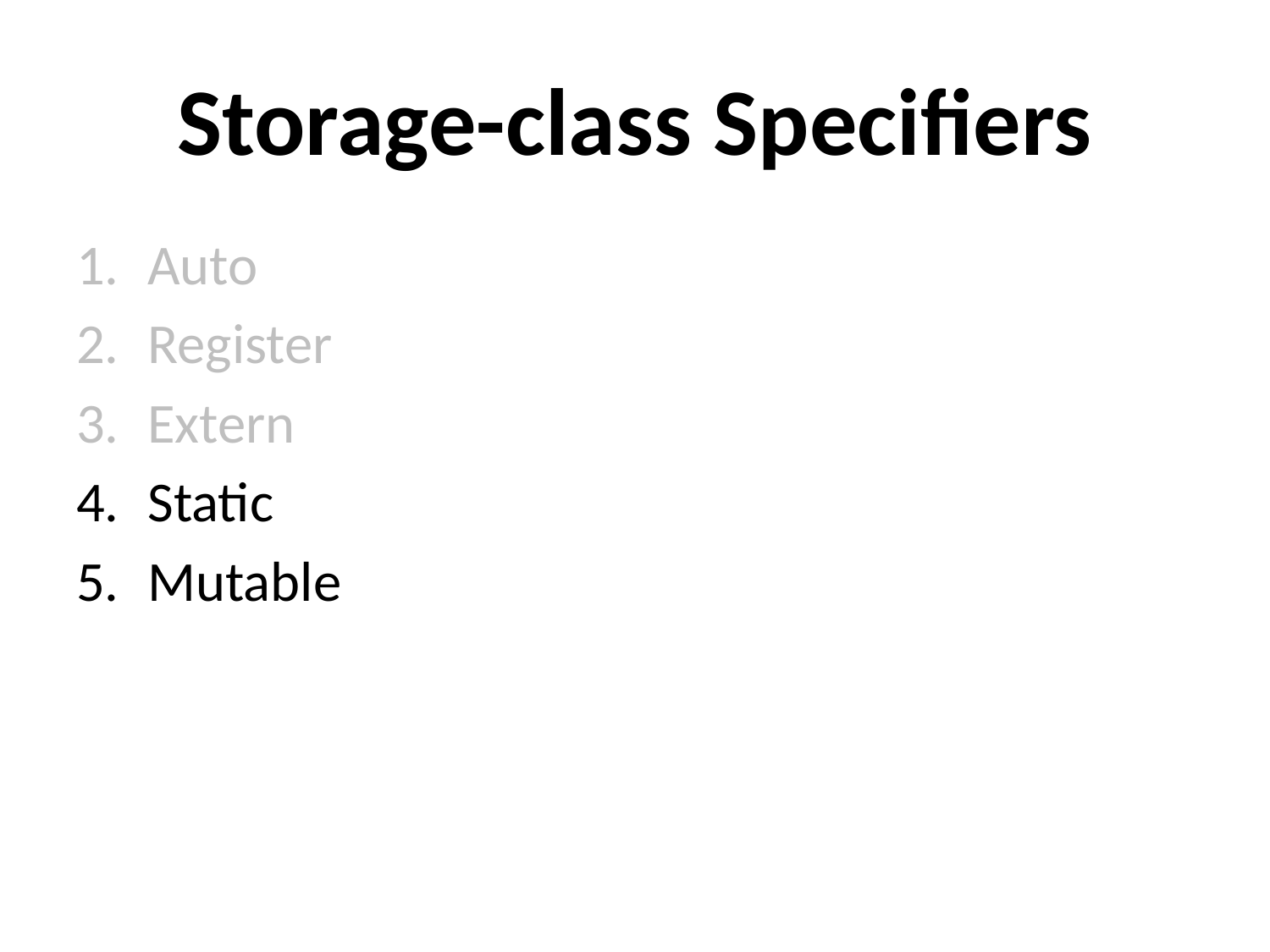

# Storage-class Specifiers
Auto
Register
Extern
Static
Mutable